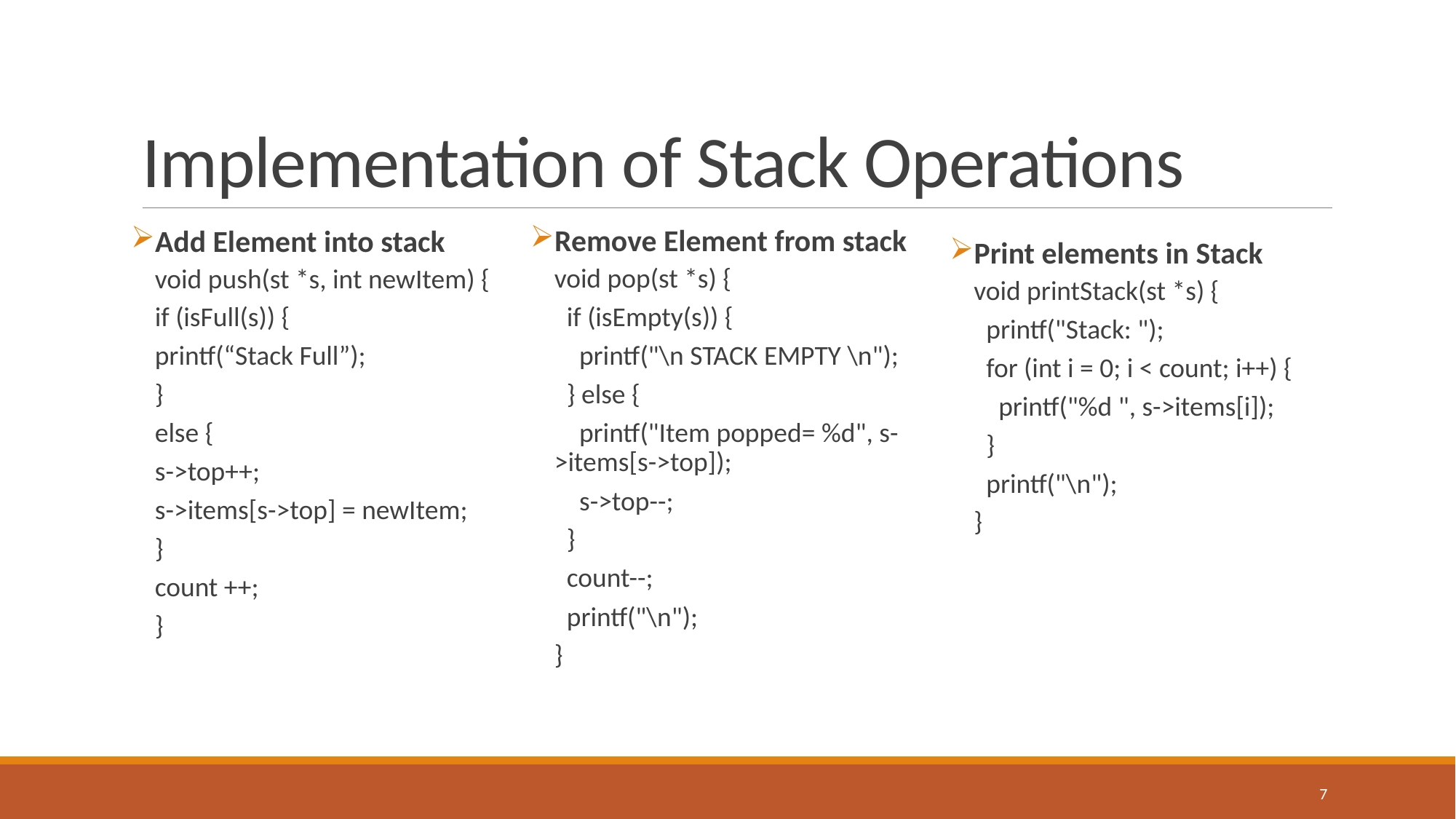

# Implementation of Stack Operations
Remove Element from stack
void pop(st *s) {
  if (isEmpty(s)) {
    printf("\n STACK EMPTY \n");
  } else {
    printf("Item popped= %d", s->items[s->top]);
    s->top--;
  }
  count--;
  printf("\n");
}
Add Element into stack
void push(st *s, int newItem) {
if (isFull(s)) {
printf(“Stack Full”);
}
else {
s->top++;
s->items[s->top] = newItem;
}
count ++;
}

Print elements in Stack
void printStack(st *s) {
  printf("Stack: ");
  for (int i = 0; i < count; i++) {
    printf("%d ", s->items[i]);
  }
  printf("\n");
}
7